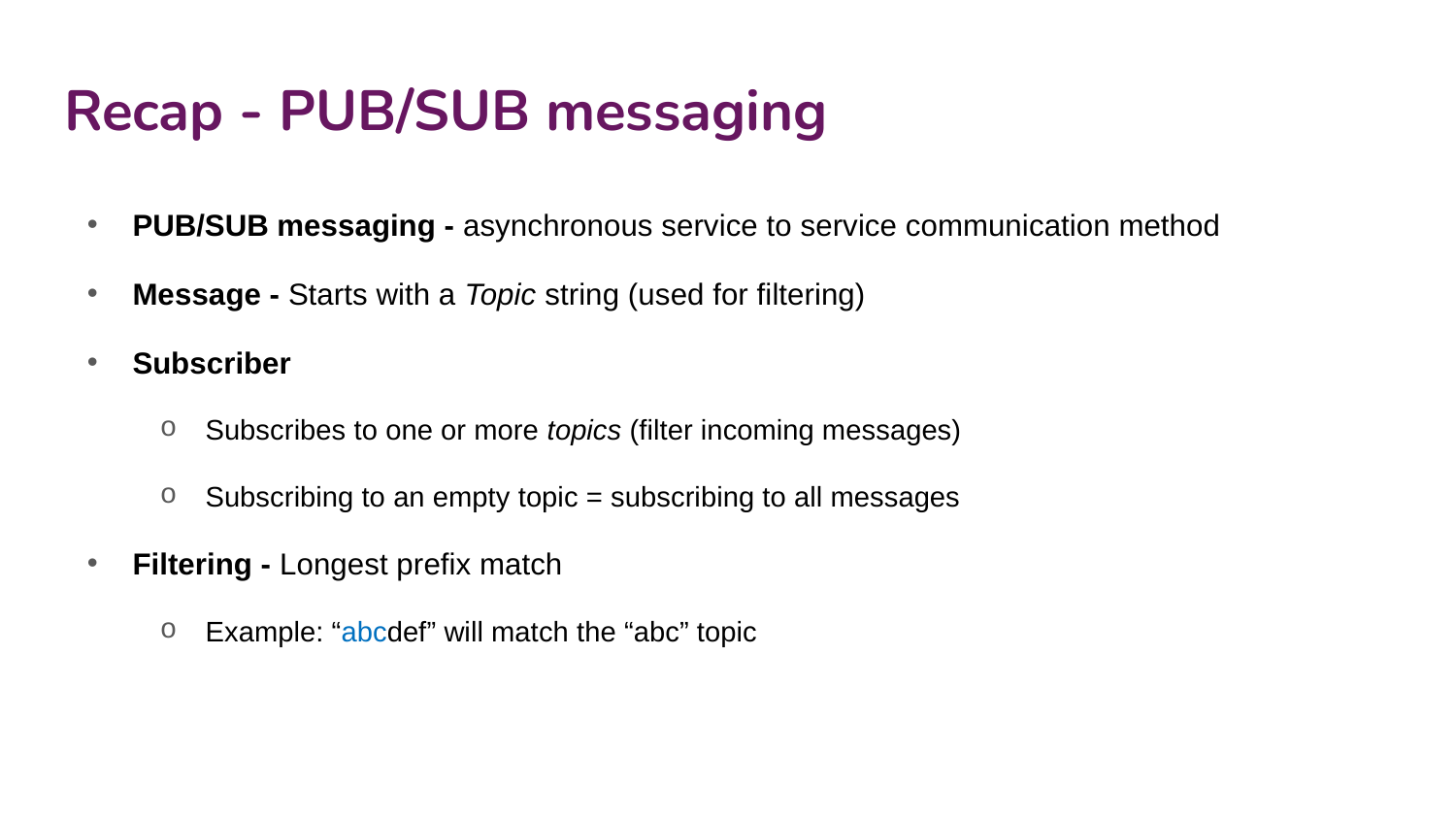

# Recap - PUB/SUB messaging
PUB/SUB messaging - asynchronous service to service communication method
Message - Starts with a Topic string (used for filtering)
Subscriber
Subscribes to one or more topics (filter incoming messages)
Subscribing to an empty topic = subscribing to all messages
Filtering - Longest prefix match
Example: “abcdef” will match the “abc” topic